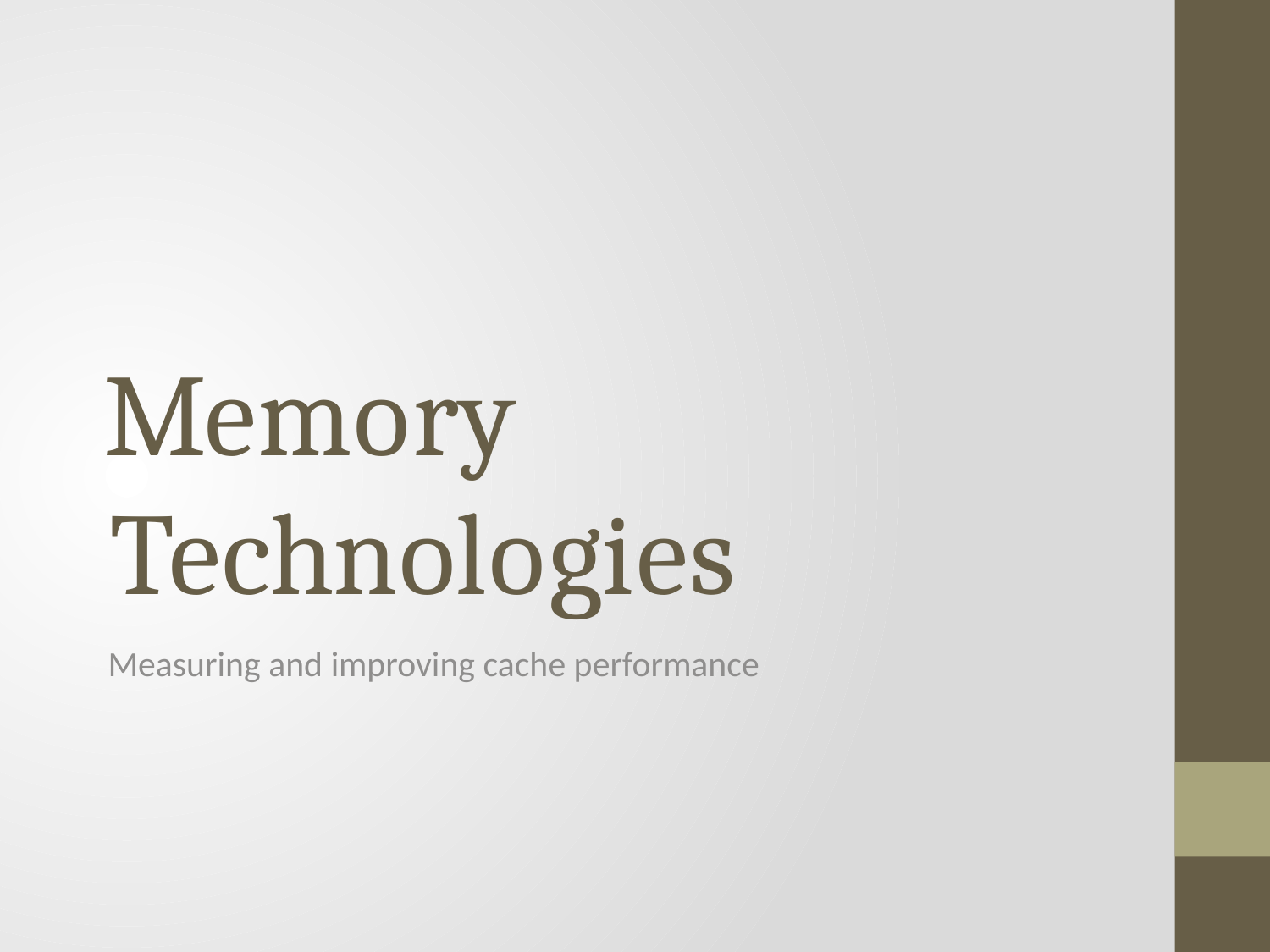

# Memory Technologies
Measuring and improving cache performance